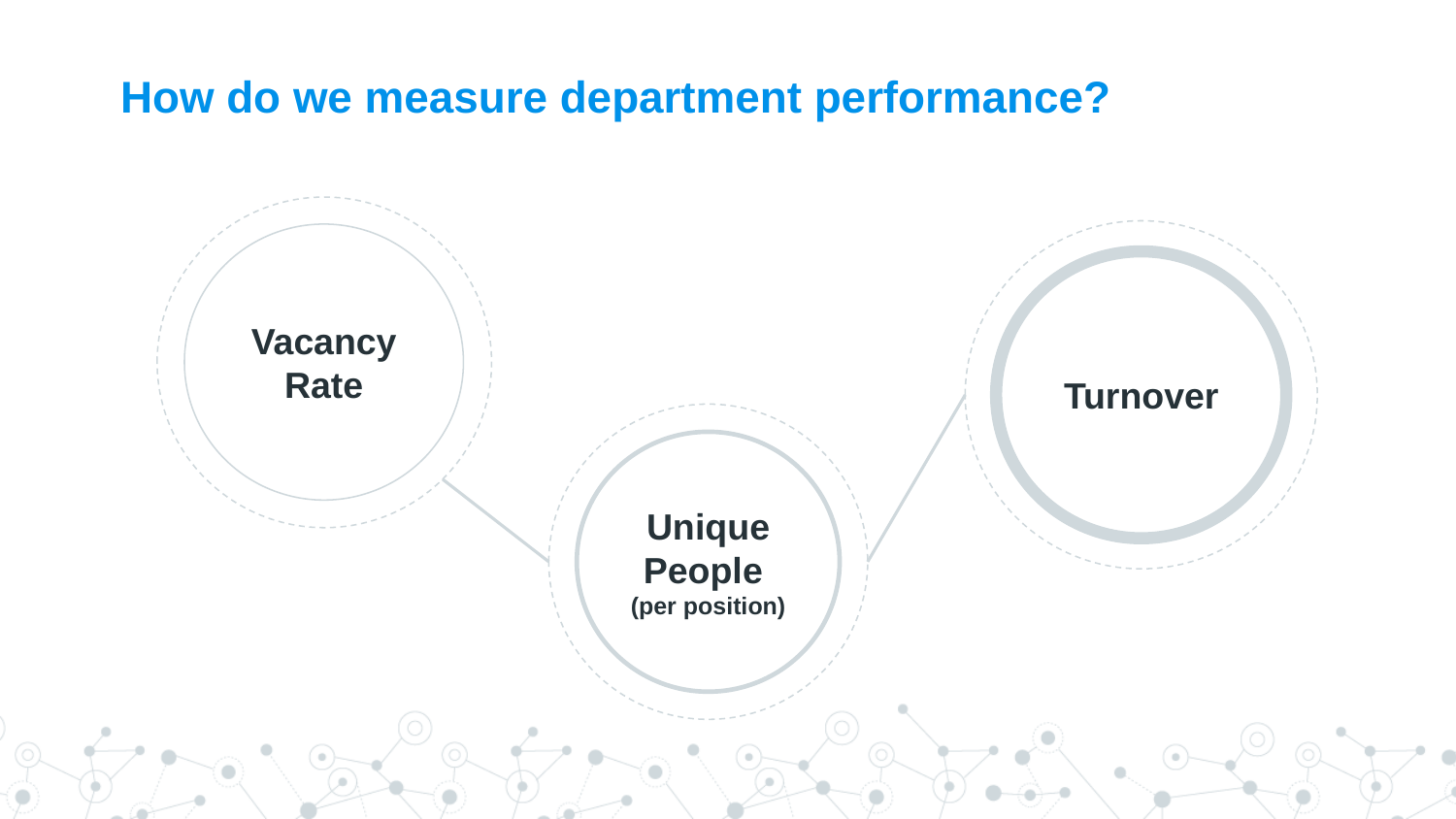

# How do we measure department performance?

Vacancy Rate
Turnover

Unique People
(per position)